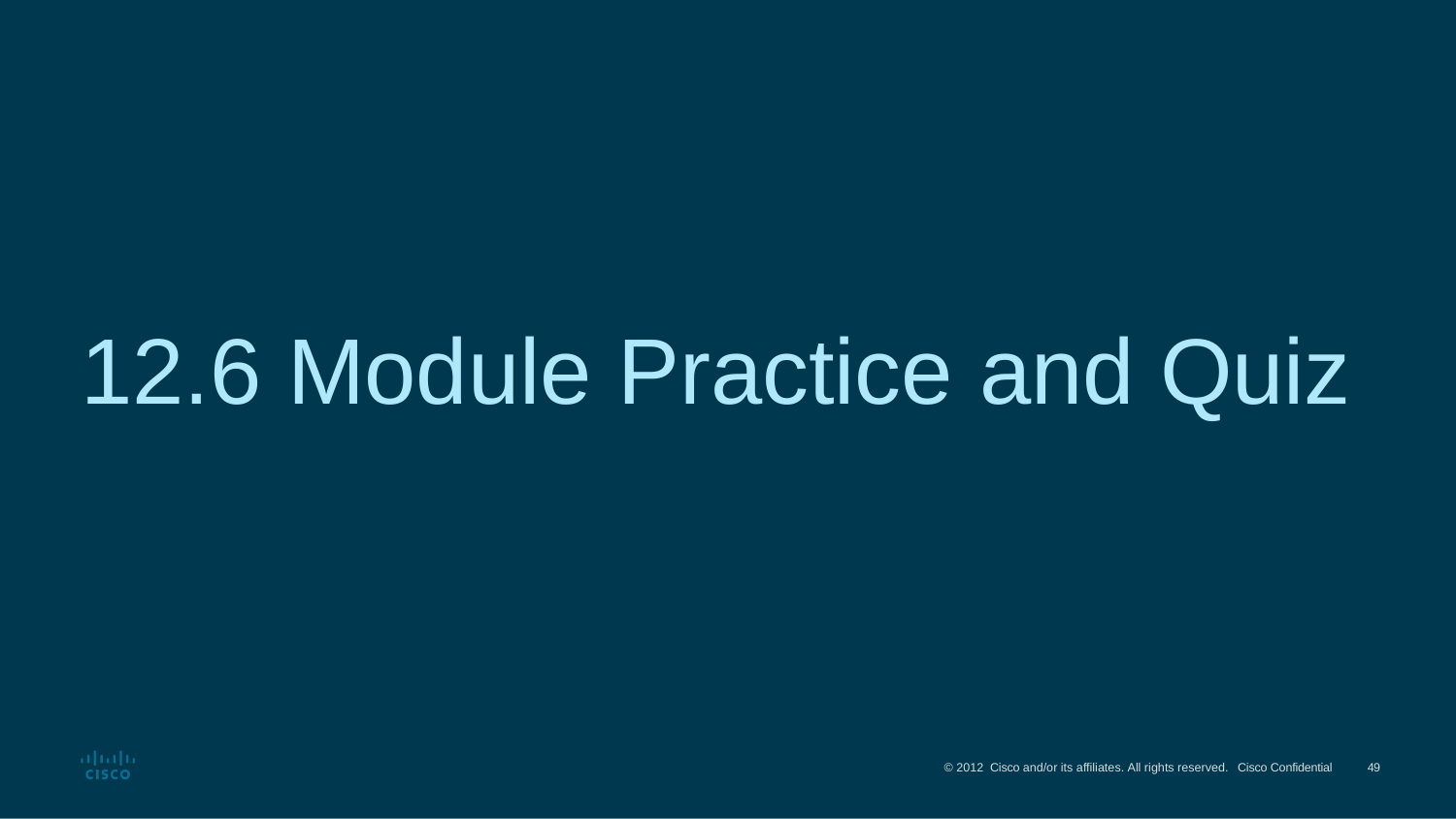

# 12.6 Module Practice and Quiz
© 2012 Cisco and/or its affiliates. All rights reserved. Cisco Confidential
49